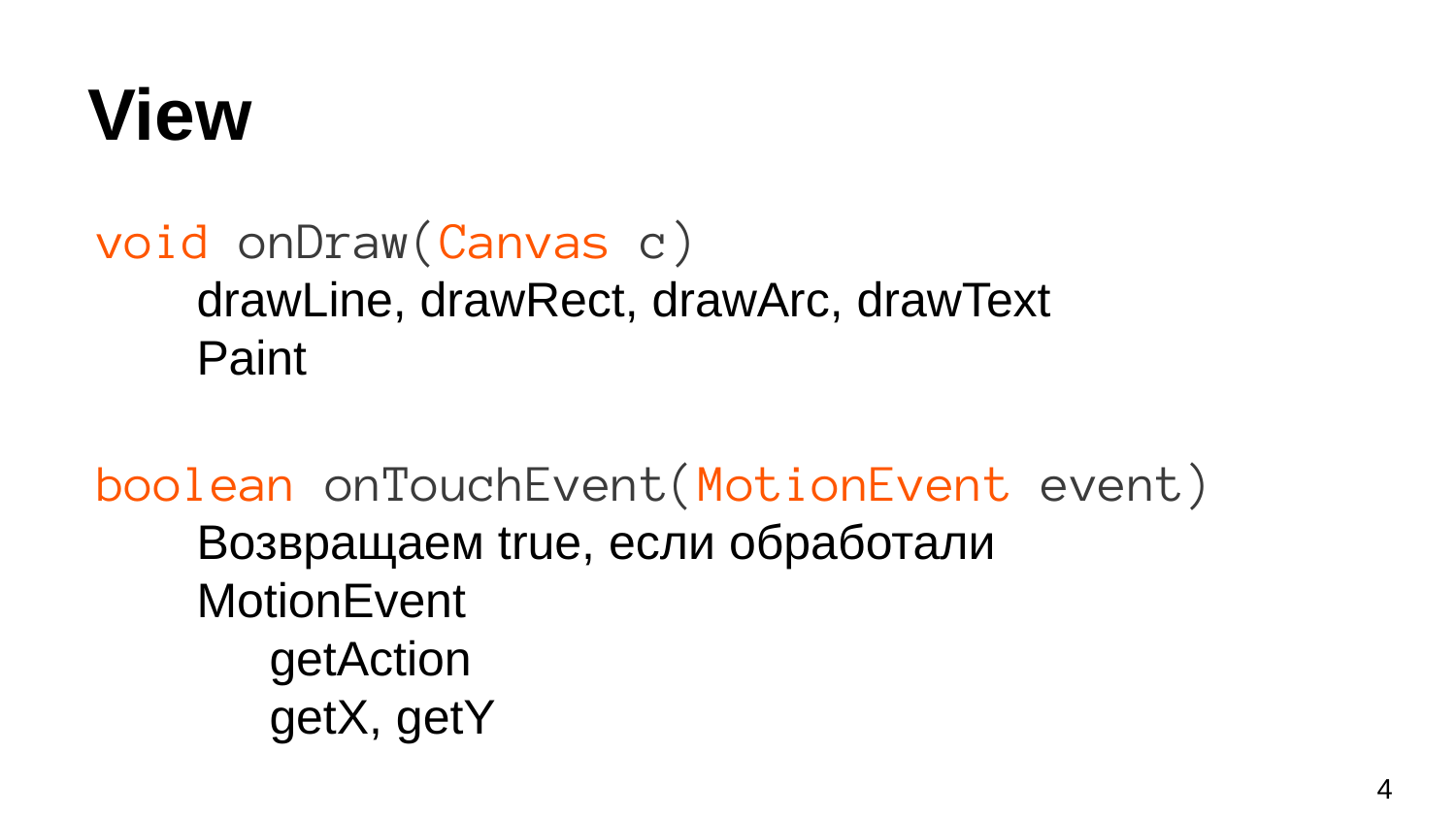

# View
void onDraw(Canvas c)
drawLine, drawRect, drawArc, drawText
Paint

boolean onTouchEvent(MotionEvent event)
Возвращаем true, если обработали
MotionEvent
getAction
getX, getY
4